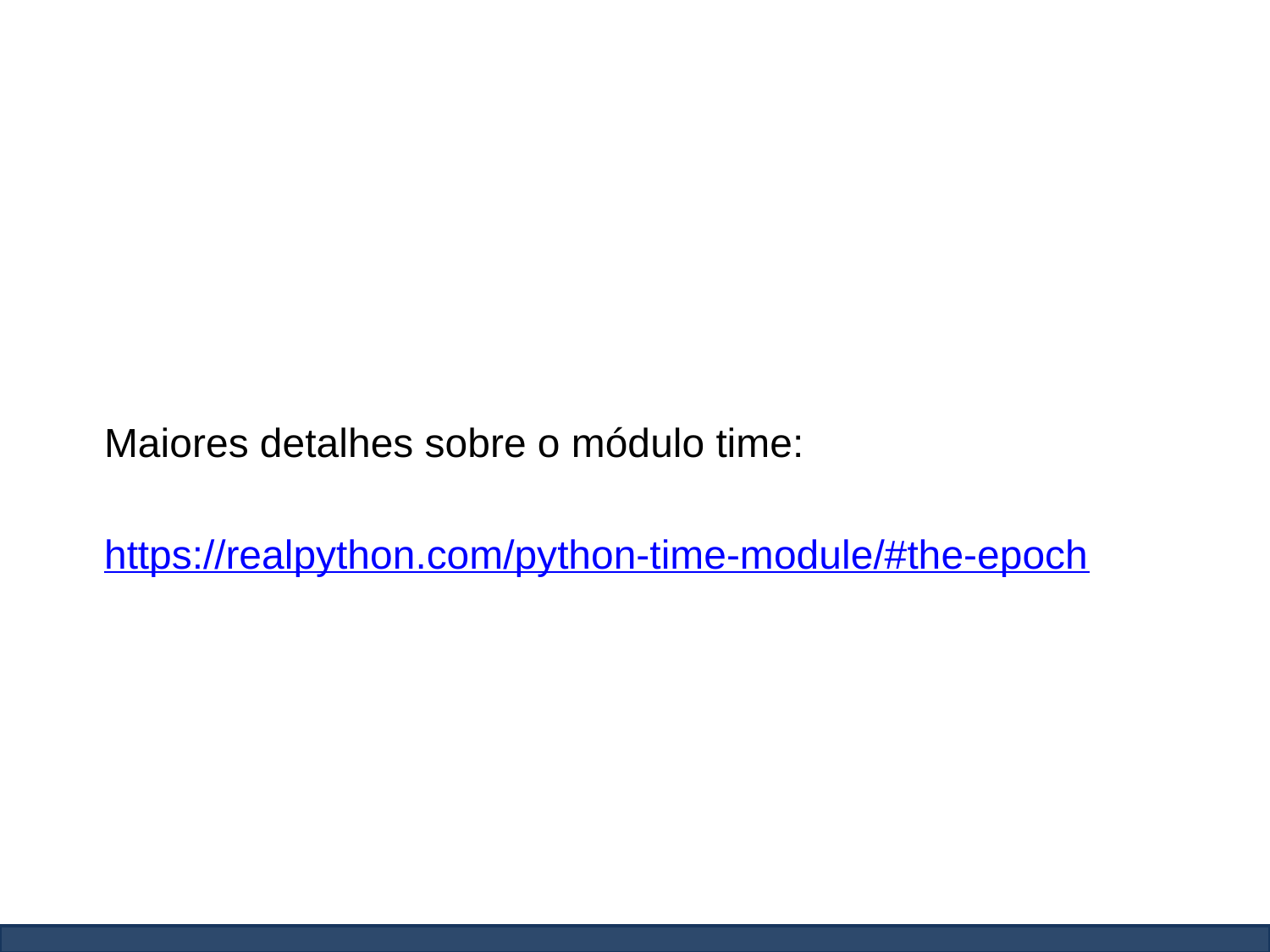

Maiores detalhes sobre o módulo time:
	https://realpython.com/python-time-module/#the-epoch